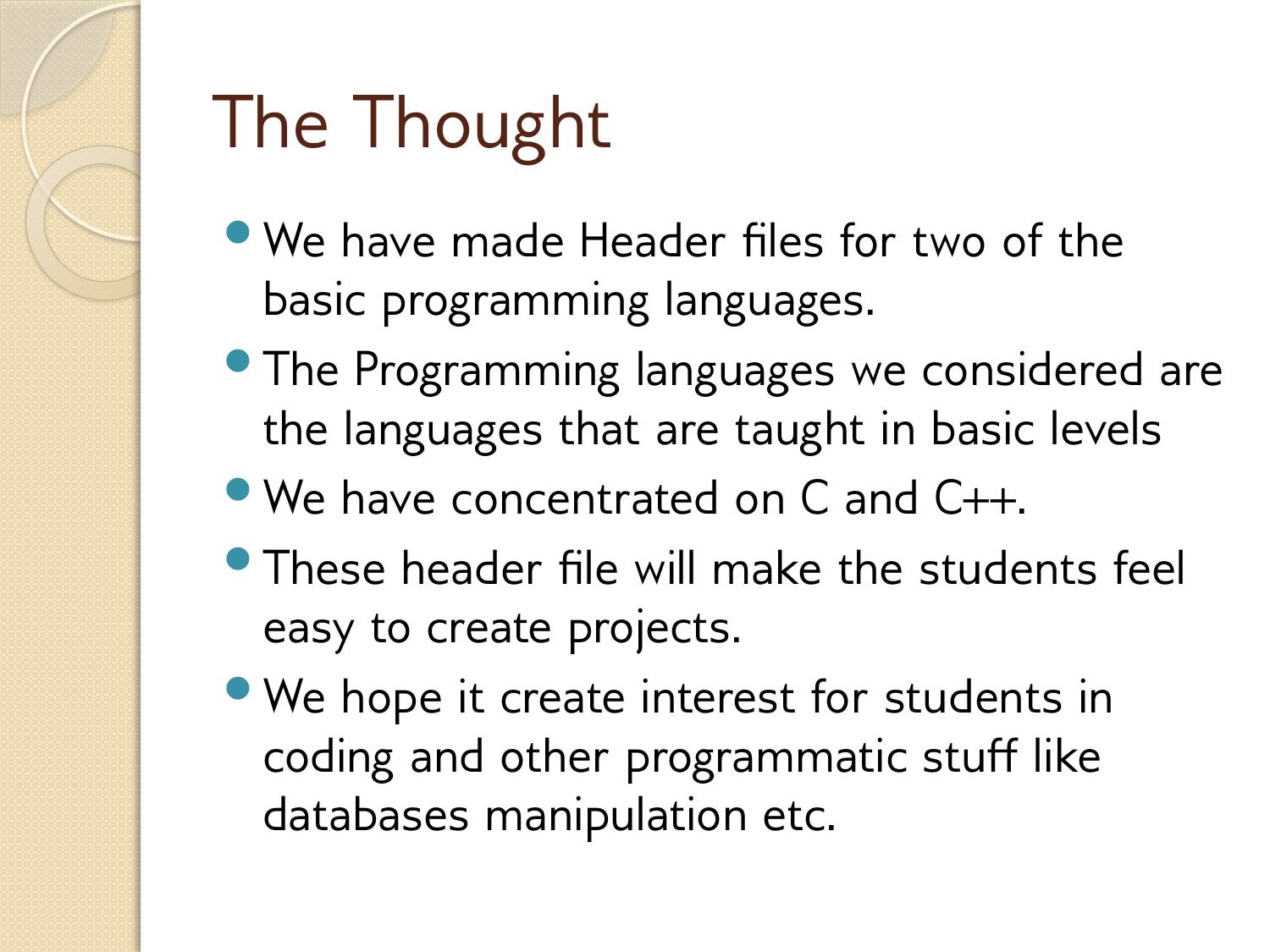

# The Thought
We have made Header files for two of the basic programming languages.
The Programming languages we considered are the languages that are taught in basic levels
We have concentrated on C and C++.
These header file will make the students feel easy to create projects.
We hope it create interest for students in coding and other programmatic stuff like databases manipulation etc.